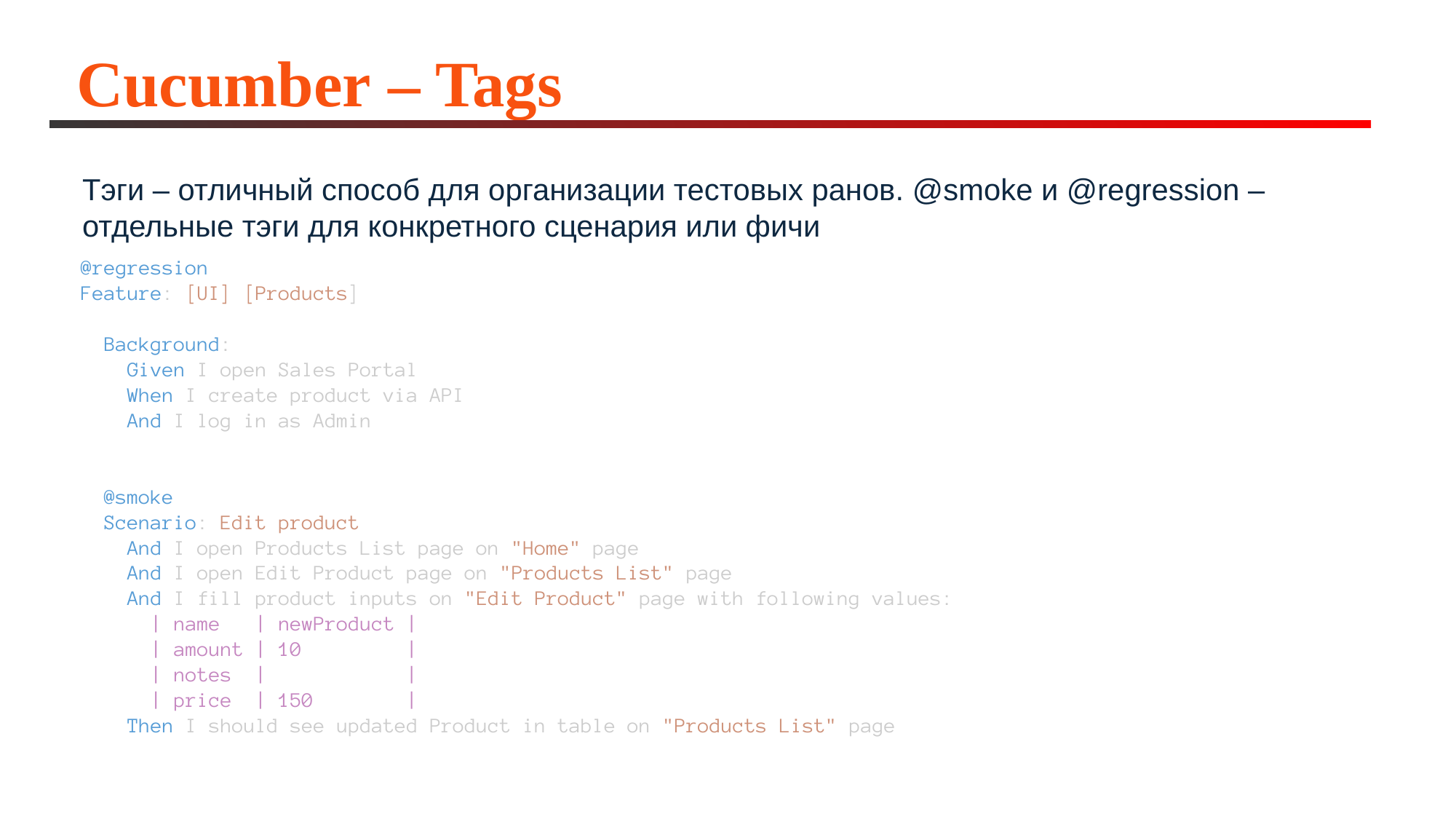

# Cucumber – Tags

Тэги – отличный способ для организации тестовых ранов. @smoke и @regression – отдельные тэги для конкретного сценария или фичи
@regression
Feature: [UI] [Products]
  Background:
    Given I open Sales Portal
    When I create product via API
    And I log in as Admin
  @smoke
  Scenario: Edit product
    And I open Products List page on "Home" page
    And I open Edit Product page on "Products List" page
    And I fill product inputs on "Edit Product" page with following values:
      | name   | newProduct |
      | amount | 10         |
      | notes  |            |
      | price  | 150        |
    Then I should see updated Product in table on "Products List" page